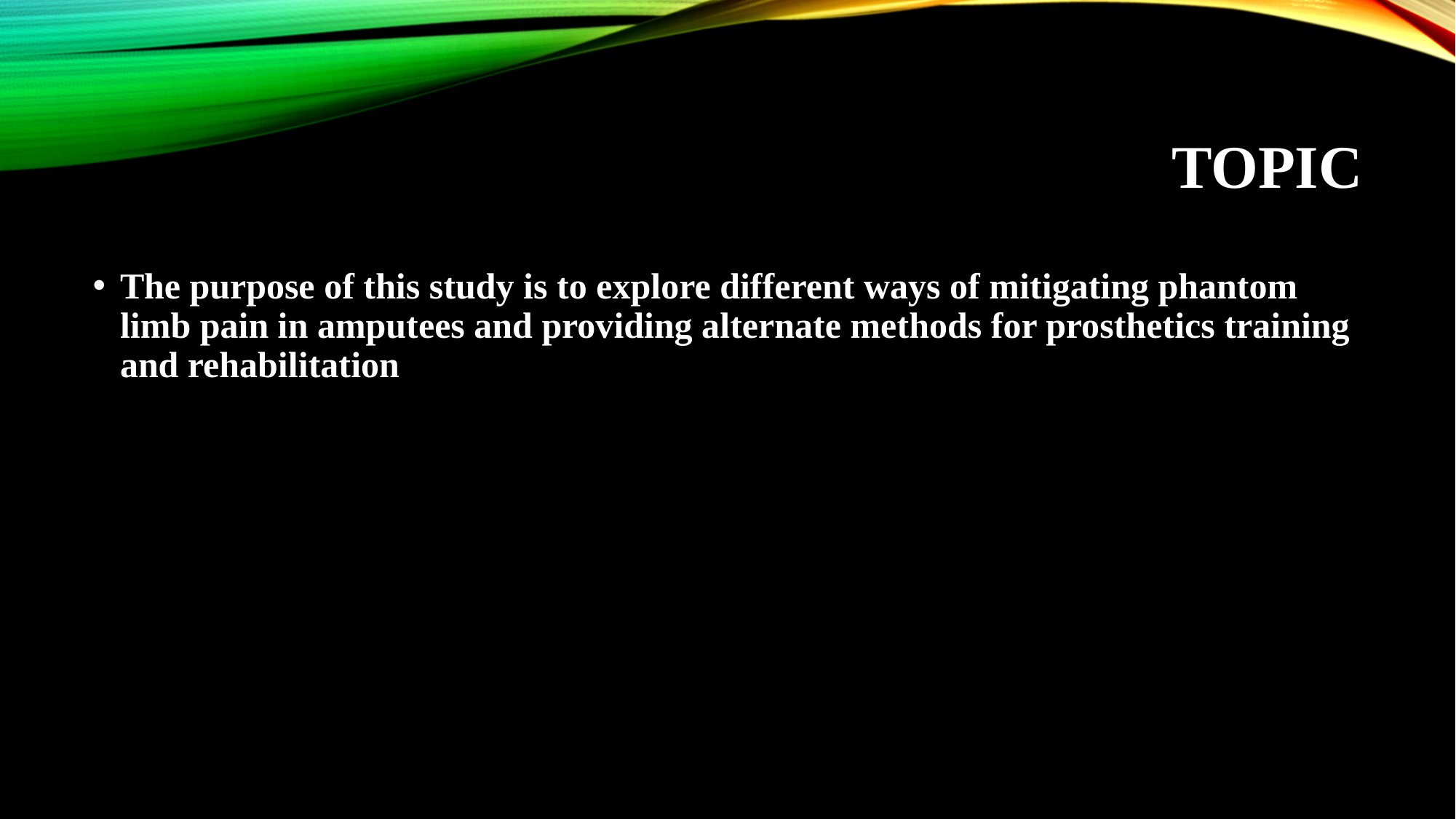

# Topic
The purpose of this study is to explore different ways of mitigating phantom limb pain in amputees and providing alternate methods for prosthetics training and rehabilitation